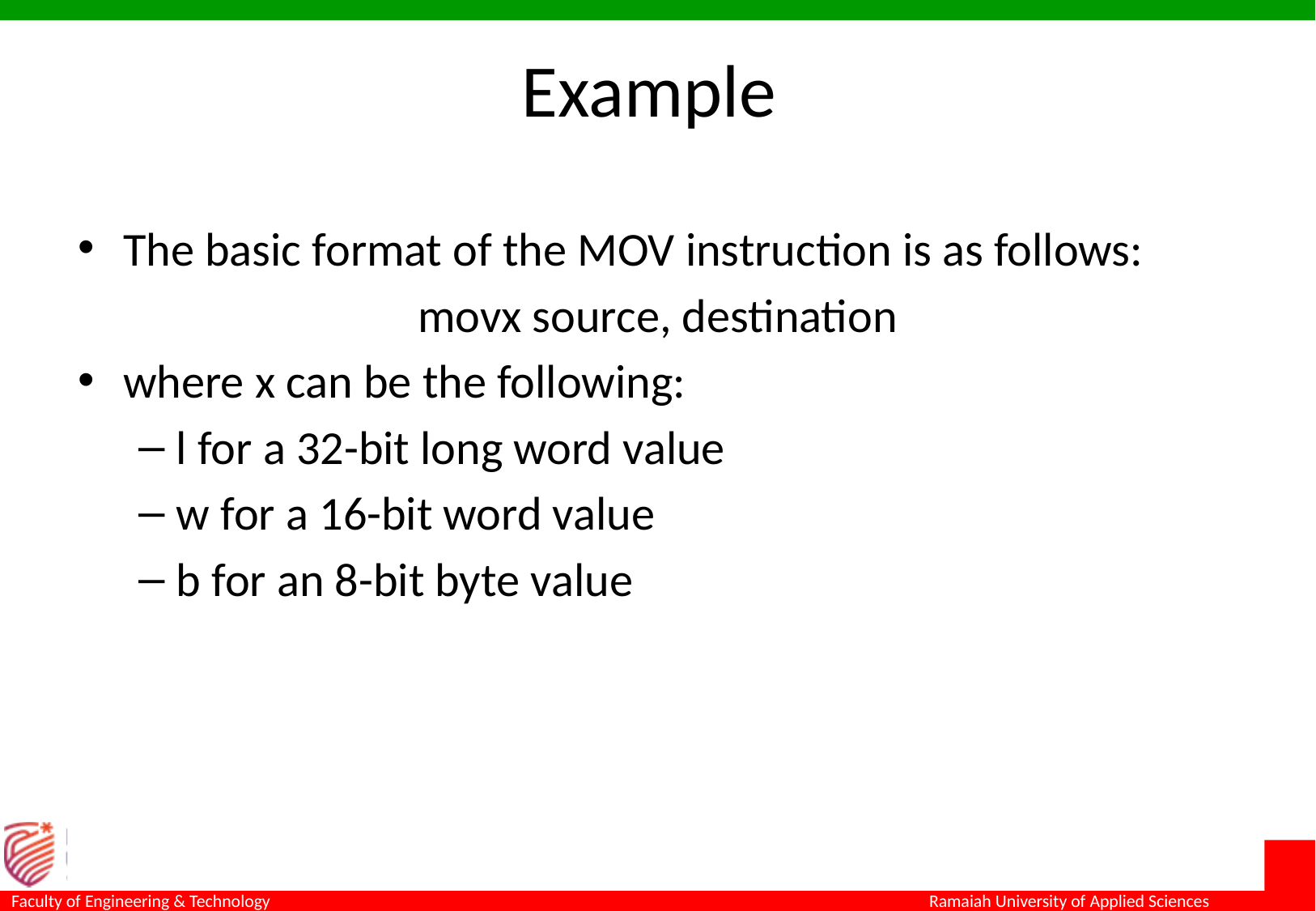

# Example
The basic format of the MOV instruction is as follows:
movx source, destination
where x can be the following:
l for a 32-bit long word value
w for a 16-bit word value
b for an 8-bit byte value